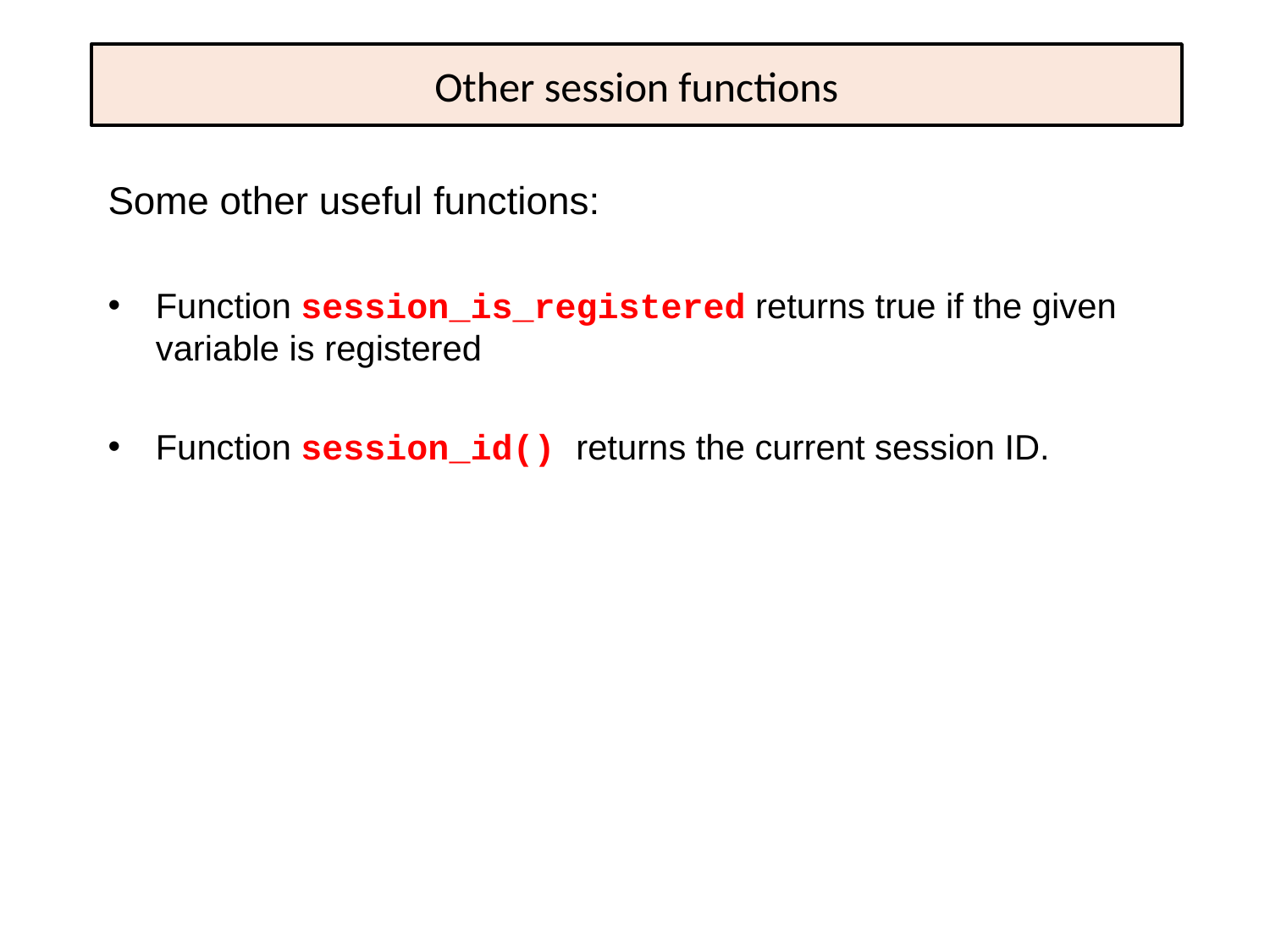

# Other session functions
Some other useful functions:

Function session_is_registered returns true if the given variable is registered

Function session_id() returns the current session ID.